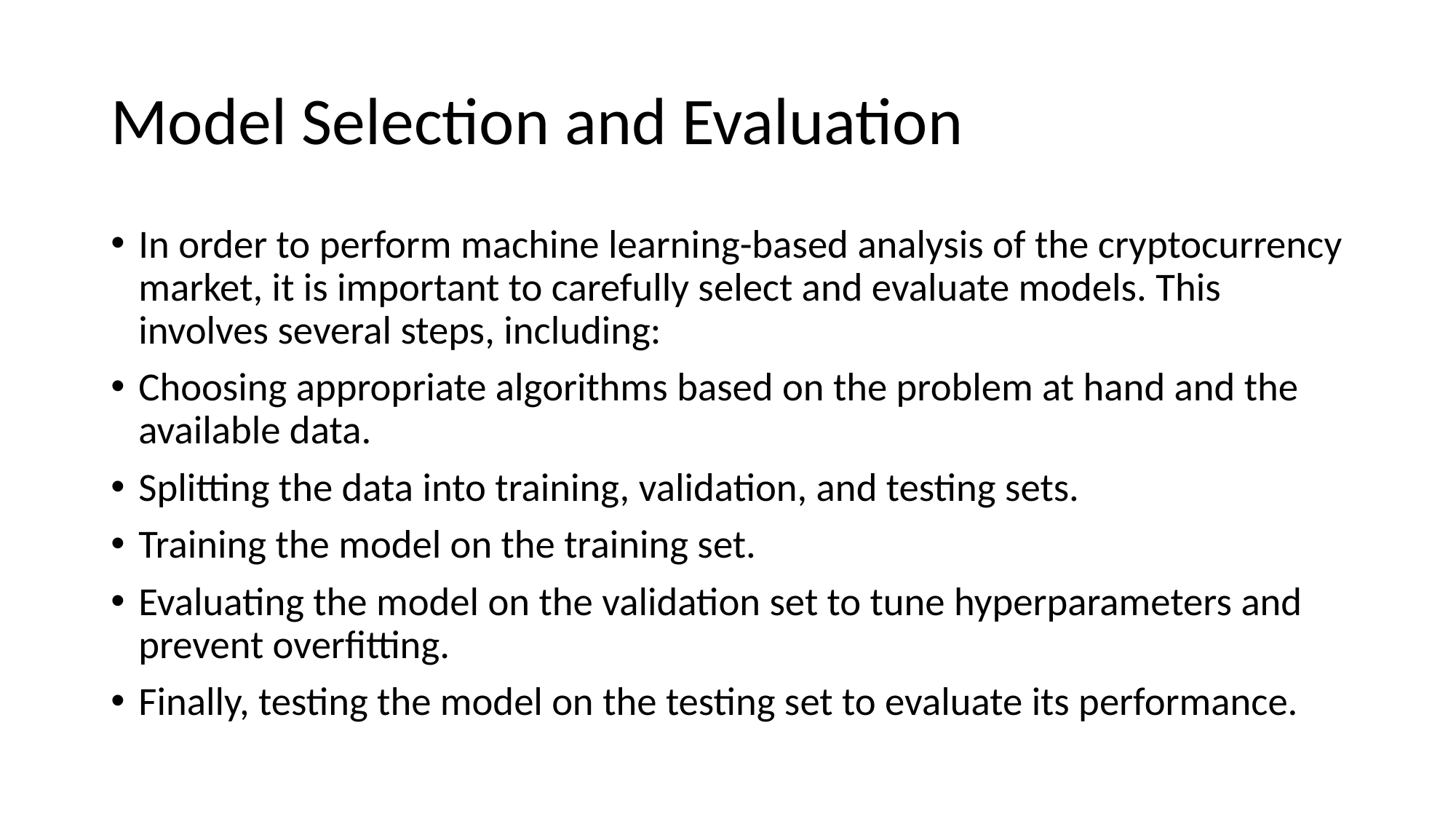

# Model Selection and Evaluation
In order to perform machine learning-based analysis of the cryptocurrency market, it is important to carefully select and evaluate models. This involves several steps, including:
Choosing appropriate algorithms based on the problem at hand and the available data.
Splitting the data into training, validation, and testing sets.
Training the model on the training set.
Evaluating the model on the validation set to tune hyperparameters and prevent overfitting.
Finally, testing the model on the testing set to evaluate its performance.